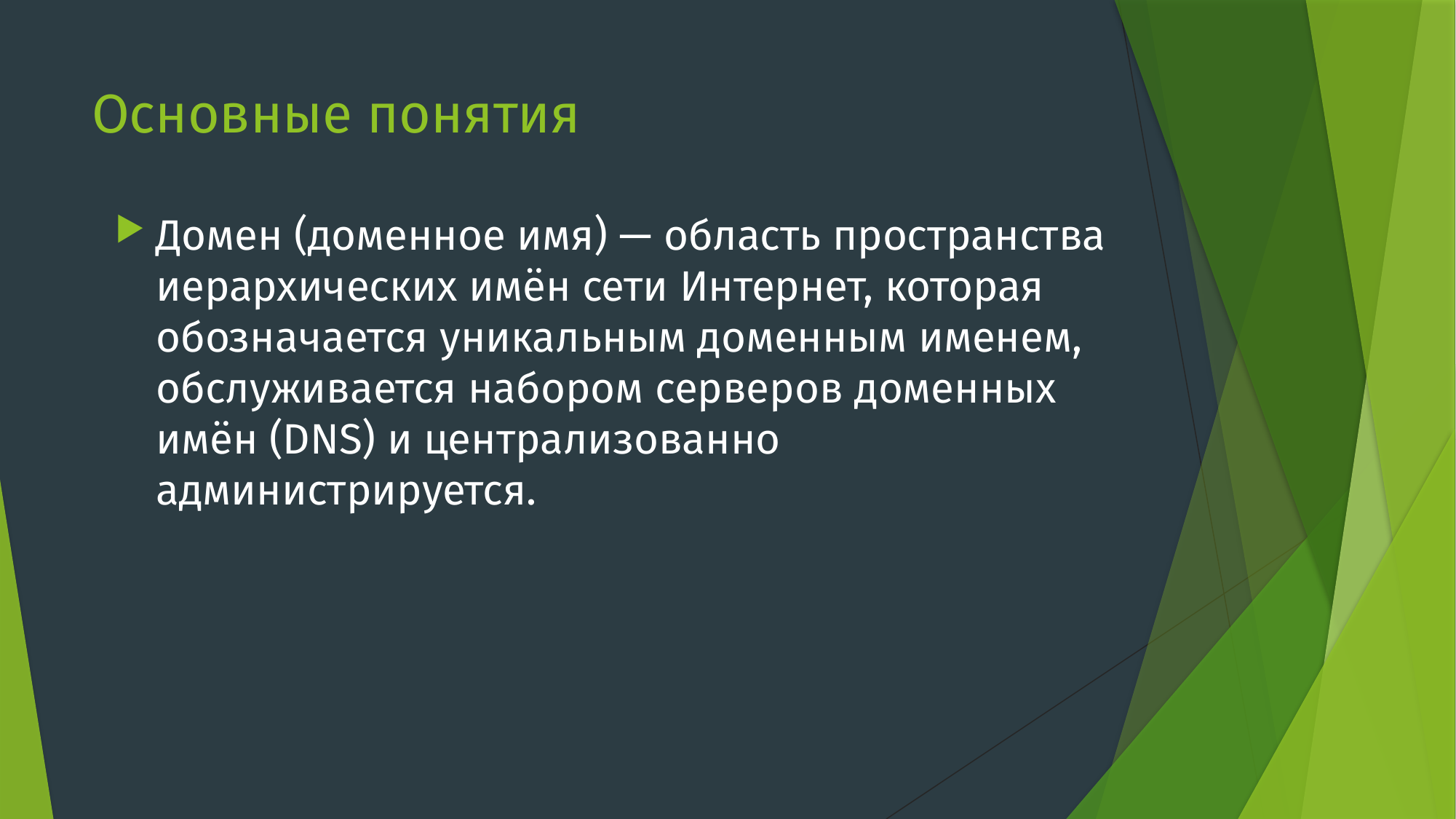

# Основные понятия
Домен (доменное имя) — область пространства иерархических имён сети Интернет, которая обозначается уникальным доменным именем, обслуживается набором серверов доменных имён (DNS) и централизованно администрируется.